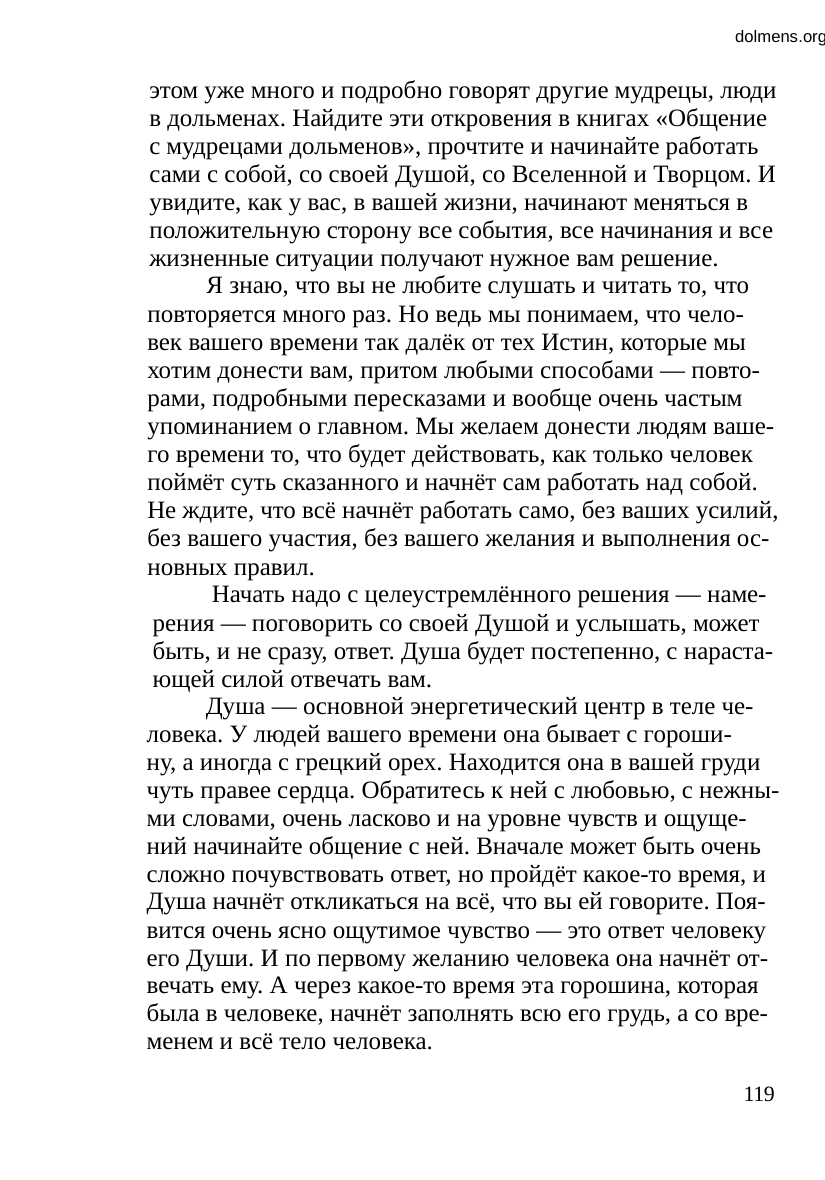

dolmens.org

этом уже много и подробно говорят другие мудрецы, люди
в дольменах. Найдите эти откровения в книгах «Общение
с мудрецами дольменов», прочтите и начинайте работать
сами с собой, со своей Душой, со Вселенной и Творцом. И
увидите, как у вас, в вашей жизни, начинают меняться в
положительную сторону все события, все начинания и все
жизненные ситуации получают нужное вам решение.

Я знаю, что вы не любите слушать и читать то, что
повторяется много раз. Но ведь мы понимаем, что чело-
век вашего времени так далёк от тех Истин, которые мы
хотим донести вам, притом любыми способами — повто-
рами, подробными пересказами и вообще очень частым
упоминанием о главном. Мы желаем донести людям ваше-
го времени то, что будет действовать, как только человек
поймёт суть сказанного и начнёт сам работать над собой.
Не ждите, что всё начнёт работать само, без ваших усилий,
без вашего участия, без вашего желания и выполнения ос-
новных правил.

Начать надо с целеустремлённого решения — наме-
рения — поговорить со своей Душой и услышать, может
быть, и не сразу, ответ. Душа будет постепенно, с нараста-
ющей силой отвечать вам.

Душа — основной энергетический центр в теле че-
ловека. У людей вашего времени она бывает с гороши-
ну, а иногда с грецкий орех. Находится она в вашей груди
чуть правее сердца. Обратитесь к ней с любовью, с нежны-
ми словами, очень ласково и на уровне чувств и ощуще-
ний начинайте общение с ней. Вначале может быть очень
сложно почувствовать ответ, но пройдёт какое-то время, и
Душа начнёт откликаться на всё, что вы ей говорите. Поя-
вится очень ясно ощутимое чувство — это ответ человеку
его Души. И по первому желанию человека она начнёт от-
вечать ему. А через какое-то время эта горошина, которая
была в человеке, начнёт заполнять всю его грудь, а со вре-
менем и всё тело человека.

119